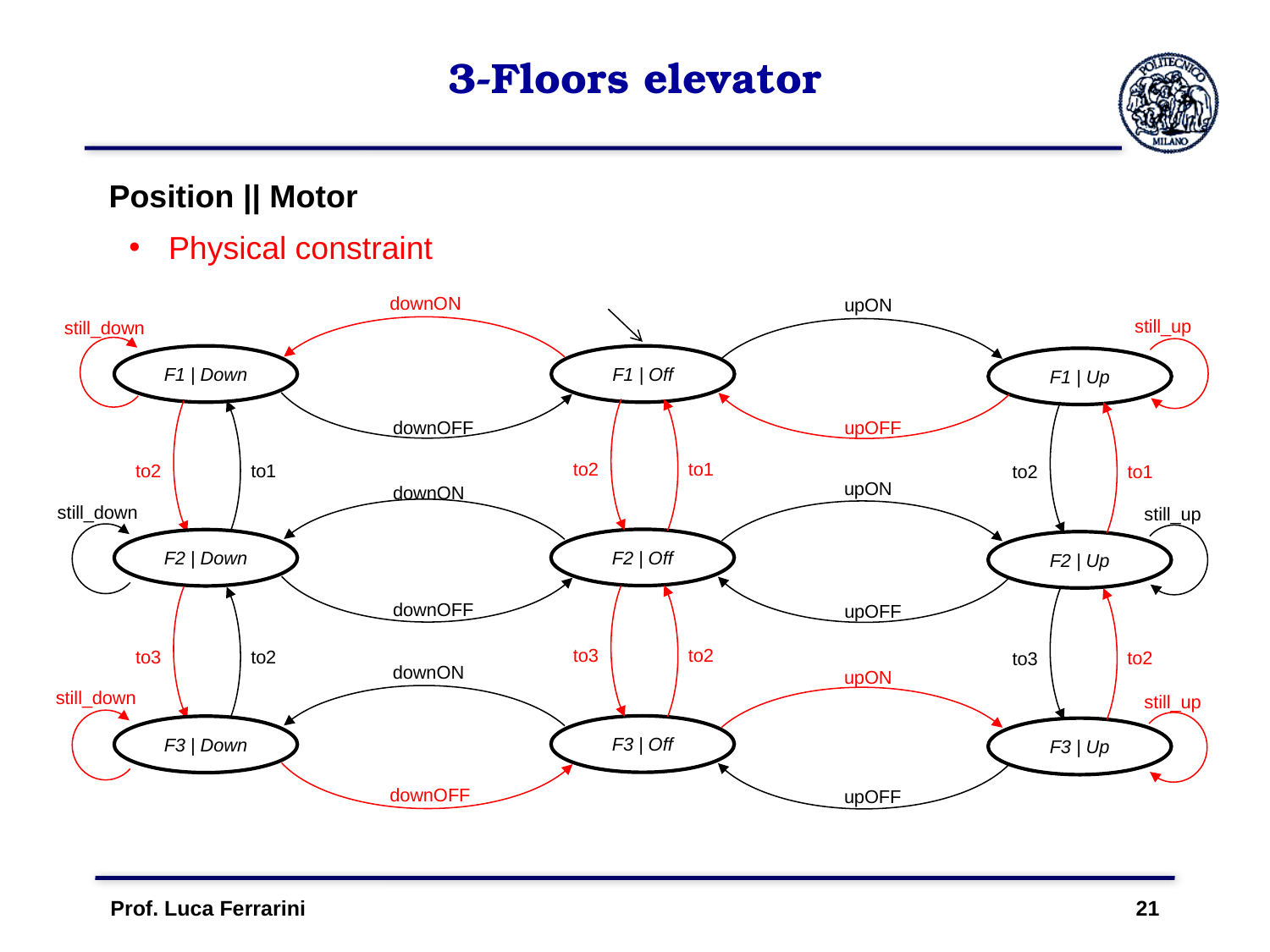

# 3-Floors elevator
Position || Motor
Physical constraint
downON

upON

F1 | Down
F1 | Off
F1 | Up

downOFF
upOFF
to1
to2
to1
to2
to1
to2

upON
downON

F2 | Off
F2 | Down
F2 | Up
downOFF
upOFF
still_up
still_down

still_down
still_up

to2
to3
to2
to3
to2
to3
downON

upON

F3 | Off
F3 | Down
F3 | Up
downOFF
upOFF
still_down
still_up

Prof. Luca Ferrarini                                                                                                                                            21